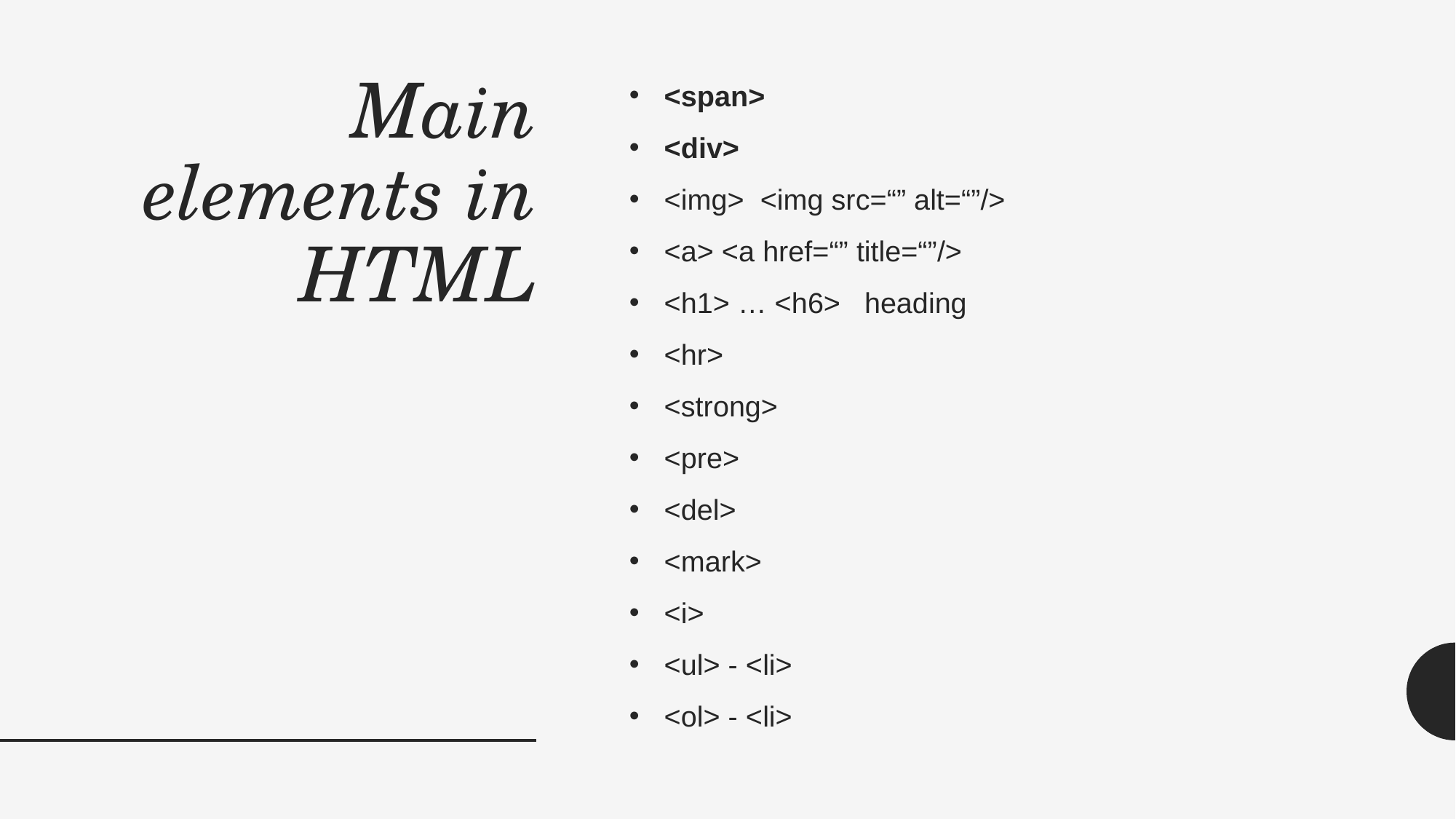

# Main elements in HTML
<span>
<div>
<img>  <img src=“” alt=“”/>
<a> <a href=“” title=“”/>
<h1> … <h6>   heading
<hr>
<strong>
<pre>
<del>
<mark>
<i>
<ul> - <li>
<ol> - <li>